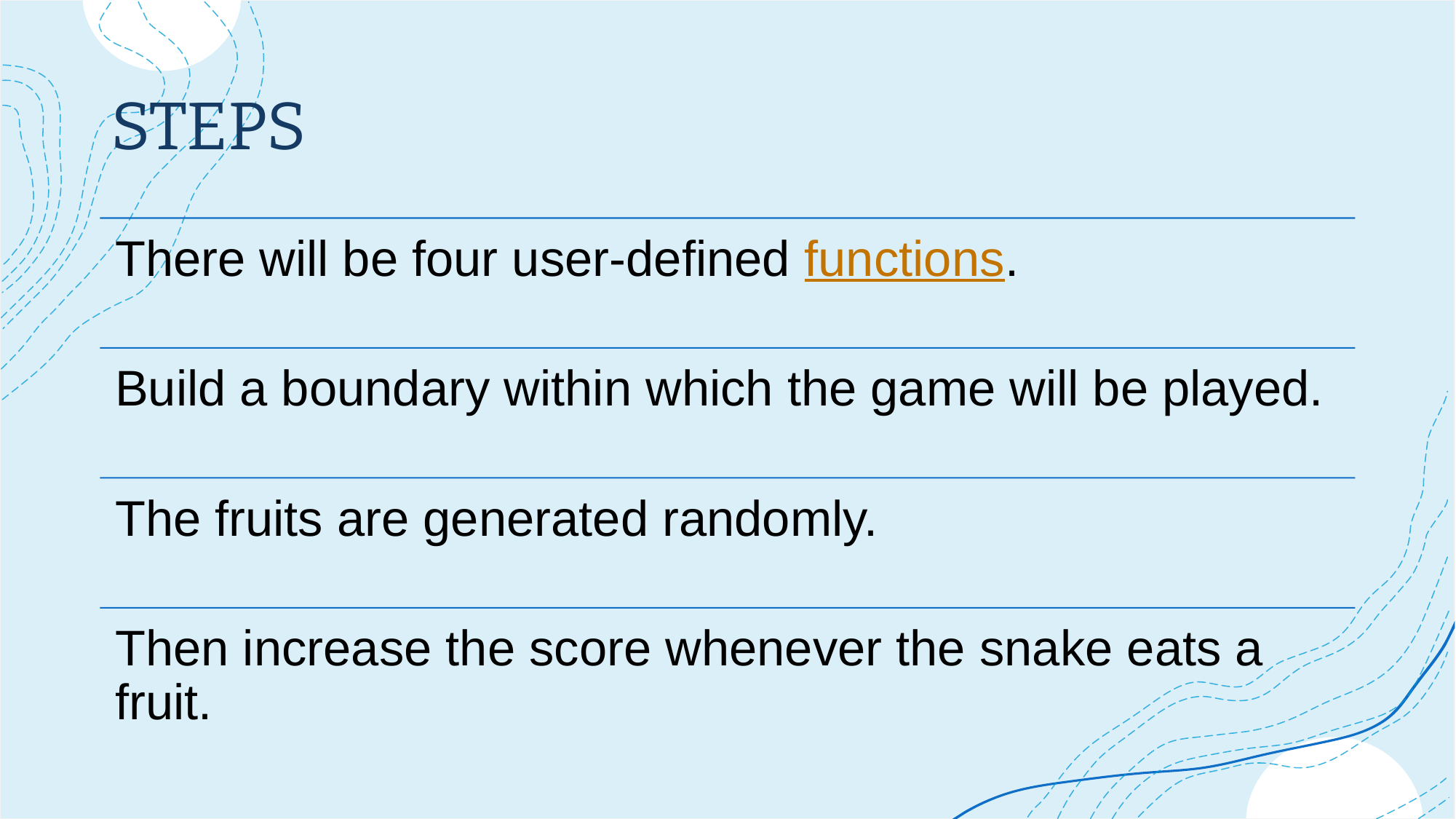

# STEPS
There will be four user-defined functions.
Build a boundary within which the game will be played.
The fruits are generated randomly.
Then increase the score whenever the snake eats a fruit.